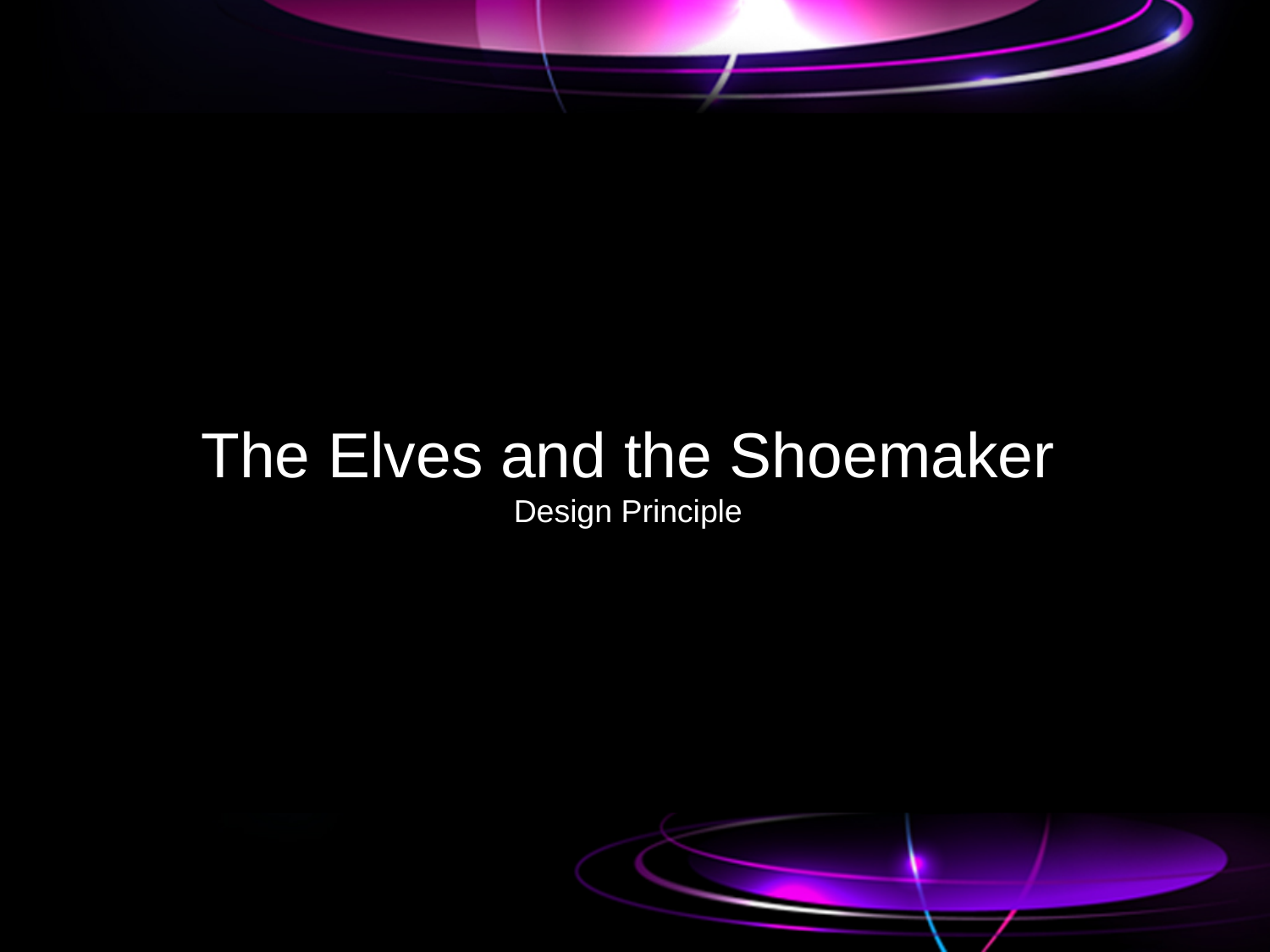

# The Elves and the Shoemaker Design Principle